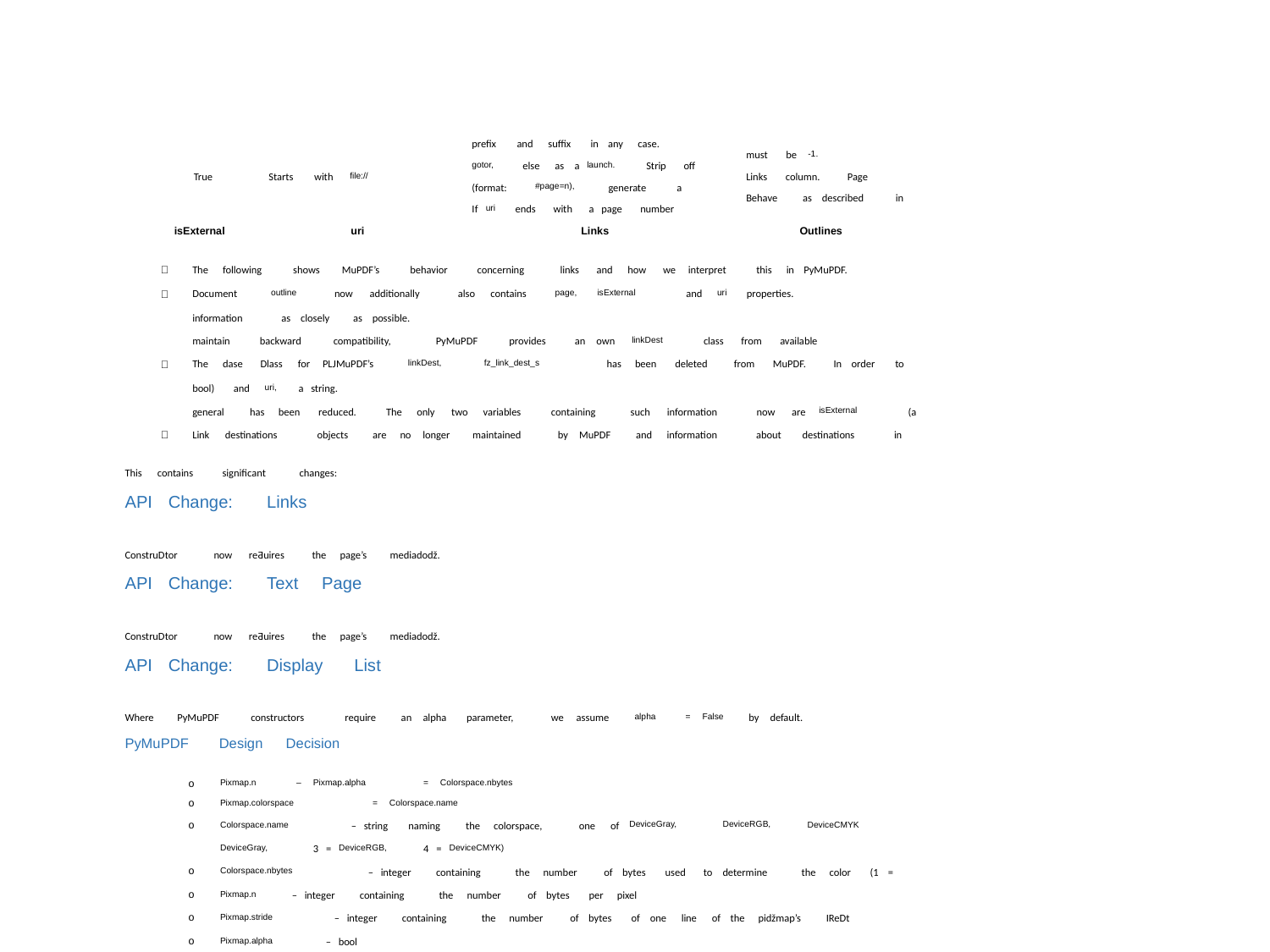

prefix
and
suffix
in
any
case.
must
be
-1.
gotor,
else
as
a
launch.
Strip
off
True
Starts
with
Links
column.
Page
file://
(format:
#page=n),
generate
a
Behave
as
described
in
If
ends
with
a
page
number
uri
isExternal
uri
Links
Outlines
The
following
shows
MuPDF’s
behavior
concerning
links
and
how
we
interpret
this
in
PyMuPDF.
•
Document
now
additionally
also
contains
page,
and
properties.
outline
isExternal
uri
•
information
as
closely
as
possible.
maintain
backward
compatibility,
PyMuPDF
provides
an
own
class
from
available
linkDest
The
dase
Dlass
for
PLJMuPDF’s
linkDest,
has
been
deleted
from
MuPDF.
In
order
to
fz_link_dest_s
•
bool)
and
uri,
a
string.
general
has
been
reduced.
The
only
two
variables
containing
such
information
now
are
(a
isExternal
Link
destinations
objects
are
no
longer
maintained
by
MuPDF
and
information
about
destinations
in
•
This
contains
significant
changes:
API
Change:
Links
ConstruDtor
now
reƋuires
the
page’s
mediadodž.
API
Change:
Text
Page
ConstruDtor
now
reƋuires
the
page’s
mediadodž.
API
Change:
Display
List
Where
PyMuPDF
constructors
require
an
alpha
parameter,
we
assume
by
default.
alpha
=
False
PyMuPDF
Design
Decision
o
Pixmap.n
–
Pixmap.alpha
=
Colorspace.nbytes
o
Pixmap.colorspace
=
Colorspace.name
o
–
string
naming
the
colorspace,
one
of
DeviceGray,
DeviceRGB,
Colorspace.name
DeviceCMYK
DeviceGray,
3
=
DeviceRGB,
4
=
DeviceCMYK)
o
–
integer
containing
the
number
of
bytes
used
to
determine
the
color
(1
=
Colorspace.nbytes
o
–
integer
containing
the
number
of
bytes
per
pixel
Pixmap.n
o
–
integer
containing
the
number
of
bytes
of
one
line
of
the
pidžmap’s
IReDt
Pixmap.stride
o
–
bool
Pixmap.alpha
characteristics
–
see
the
following
list:
The
and
classes
have
been
extended
with
properties
that
help
determine
their
Pixmap
Colorspace
•
the
image
was
stored
in
the
PDF.
Pixmaps
created
from
PDF-internal
images
may
or
may
not
contain
an
alpha
–
this
solely
depends
on
how
•
store
the
complete
pixmap.
The
parameter
disappeared:
all
methods
saving
pixmaps
(writePNG
and
friends)
now
always
savealpha
•
In
general,
the
alpha
channel
should
be
avoided
to
benefit
from
significant
memory
savings.
•
contain
an
alpha,
which
therefore
needs
to
be
checked.
pixmap
creation.
Pixmaps
coming
from
other
sources
or
generated
by
some
functions
may
or
may
not
Handling
of
pixmaps
needs
to
take
the
alpha
parameter
into
account.
An
decision
has
to
be
made
during
•
bytes.
The
size
of
a
pixmap
is
therefore
determined
not
only
by
its
colorspace,
but
also
by
its
alpha
value.
The
size
of
one
pixel
can
be
two
different
values.
For
e.g.
colorspace
RGB,
this
size
may
be
3
(no
alpha)
or
4
•
has
the
following
consequences:
The
alpha
channel
is
now
optional.
Its
presence
is
controlled
by
a
new
boolean
parameter
(called
alpha).
This
Pixmap
MuPDF
v1.10
Changes
and
their
Implications
for
PyMuPDF